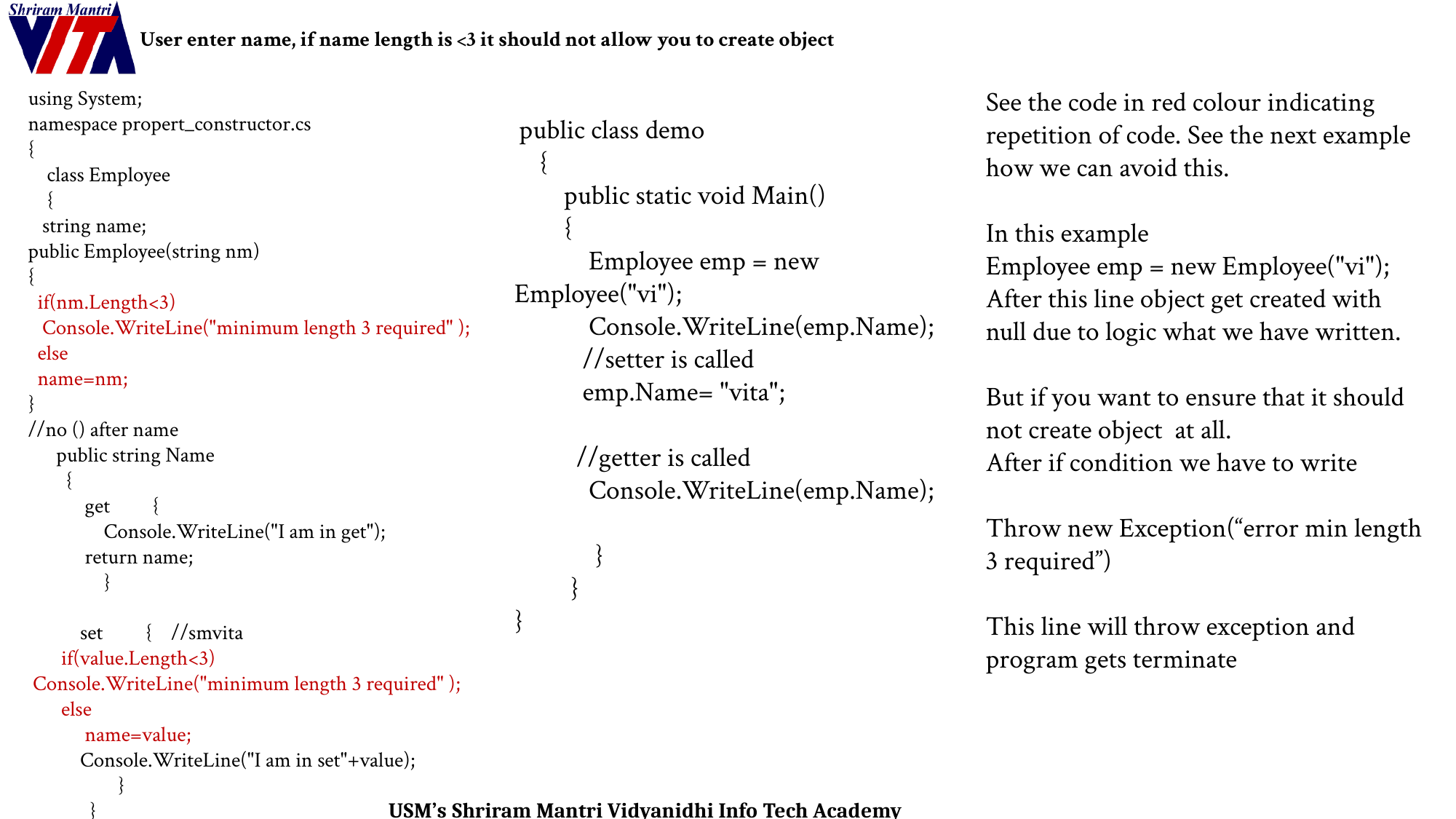

# User enter name, if name length is <3 it should not allow you to create object
using System;
namespace propert_constructor.cs
{
    class Employee
    {
   string name;
public Employee(string nm)
{
  if(nm.Length<3)
   Console.WriteLine("minimum length 3 required" );
  else
  name=nm;
}
//no () after name
      public string Name
        {
            get         {
                Console.WriteLine("I am in get");
            return name;
                }

           set         {    //smvita
       if(value.Length<3)
 Console.WriteLine("minimum length 3 required" );
       else
            name=value;
           Console.WriteLine("I am in set"+value);
                   }
             }
    }

See the code in red colour indicating repetition of code. See the next example how we can avoid this.

In this example
Employee emp = new Employee("vi");
After this line object get created with null due to logic what we have written.

But if you want to ensure that it should not create object  at all.
After if condition we have to write

Throw new Exception(“error min length 3 required”)

This line will throw exception and program gets terminate

 public class demo
    {
        public static void Main()
        {
            Employee emp = new Employee("vi");
            Console.WriteLine(emp.Name);
           //setter is called
           emp.Name= "vita";

          //getter is called
            Console.WriteLine(emp.Name);

             }
         }
}